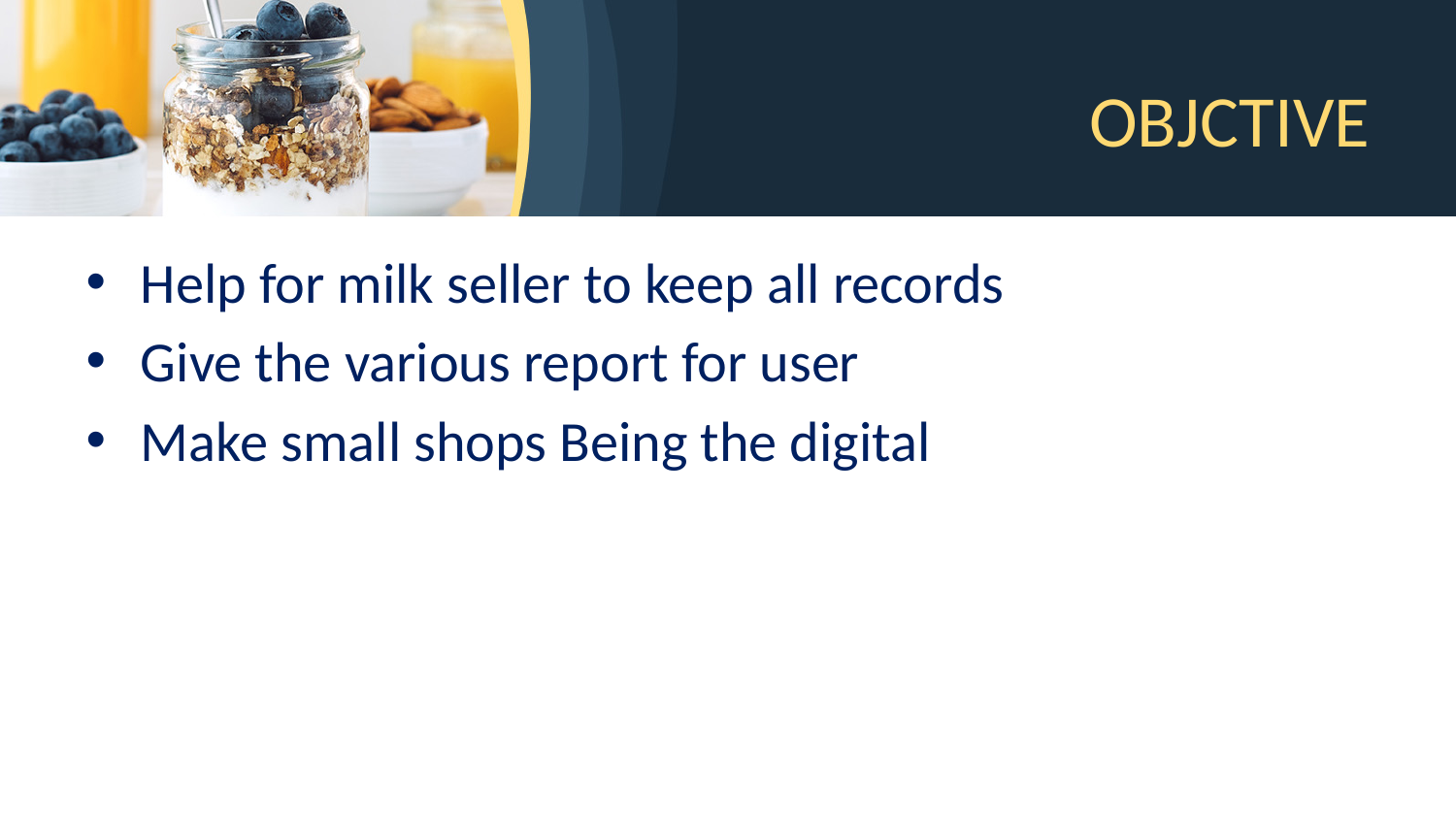

# OBJCTIVE
Help for milk seller to keep all records
Give the various report for user
Make small shops Being the digital